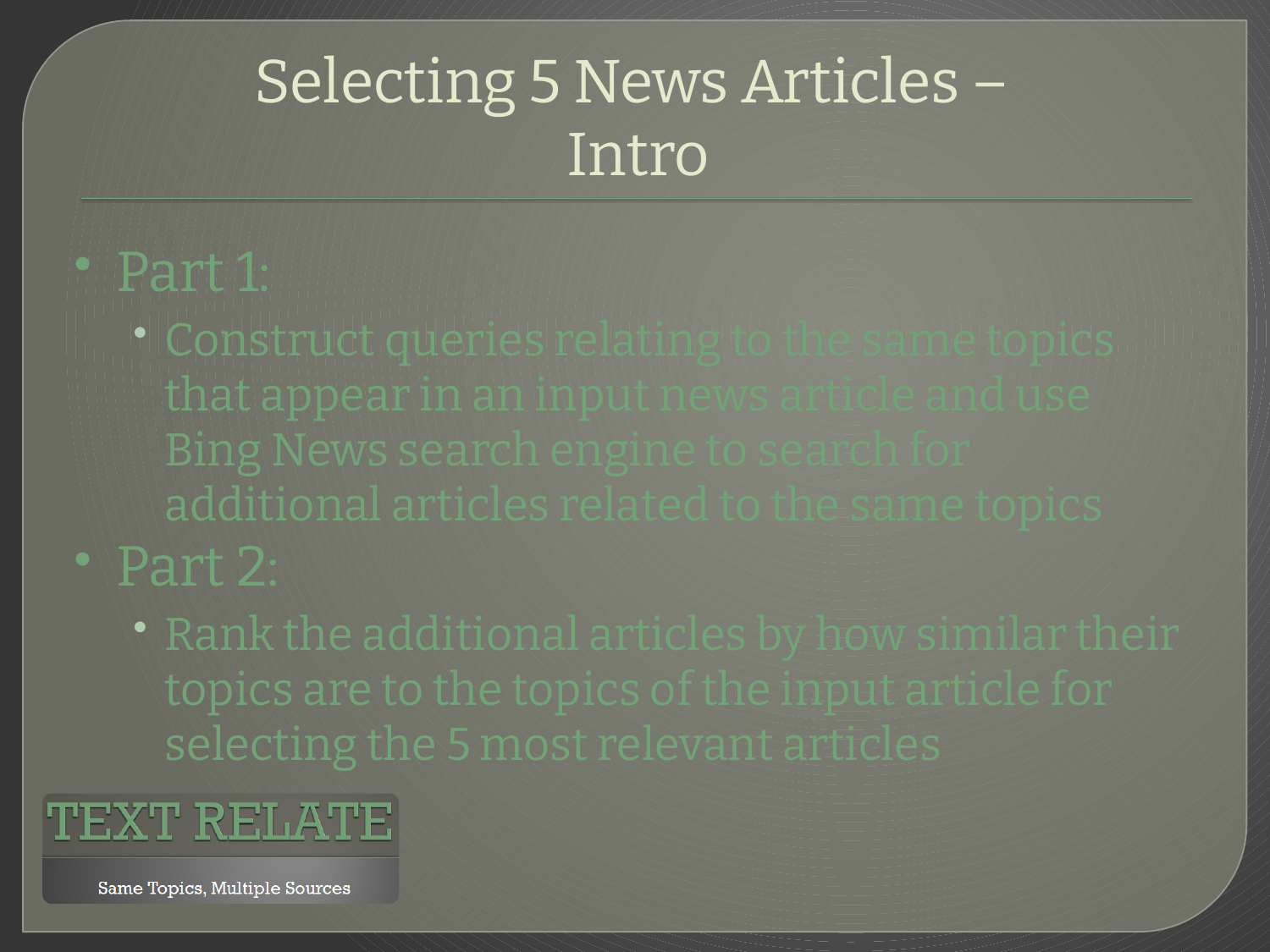

# Selecting 5 News Articles – Intro
Part 1:
Construct queries relating to the same topics that appear in an input news article and use Bing News search engine to search for additional articles related to the same topics
Part 2:
Rank the additional articles by how similar their topics are to the topics of the input article for selecting the 5 most relevant articles